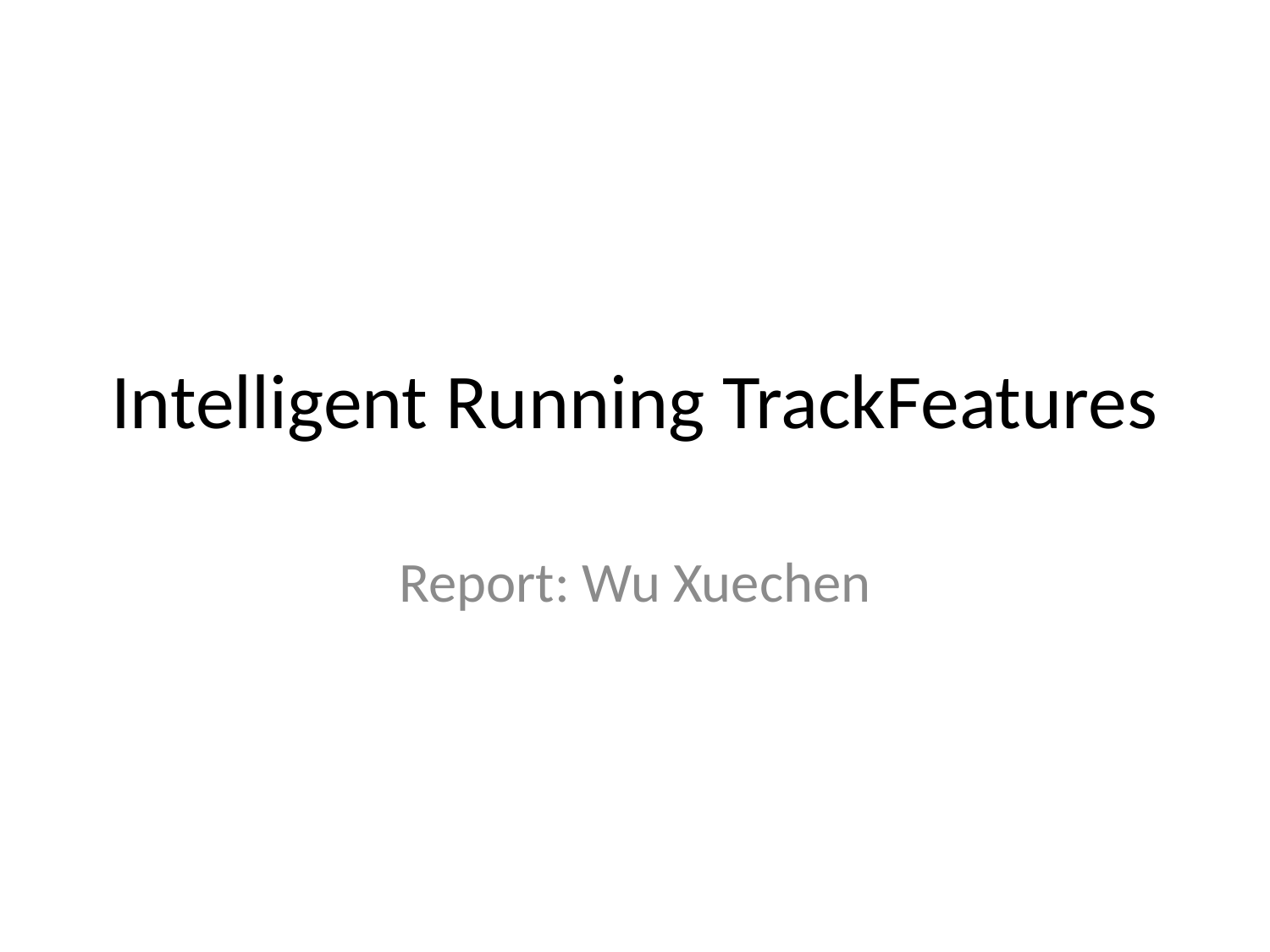

# Intelligent Running TrackFeatures
Report: Wu Xuechen